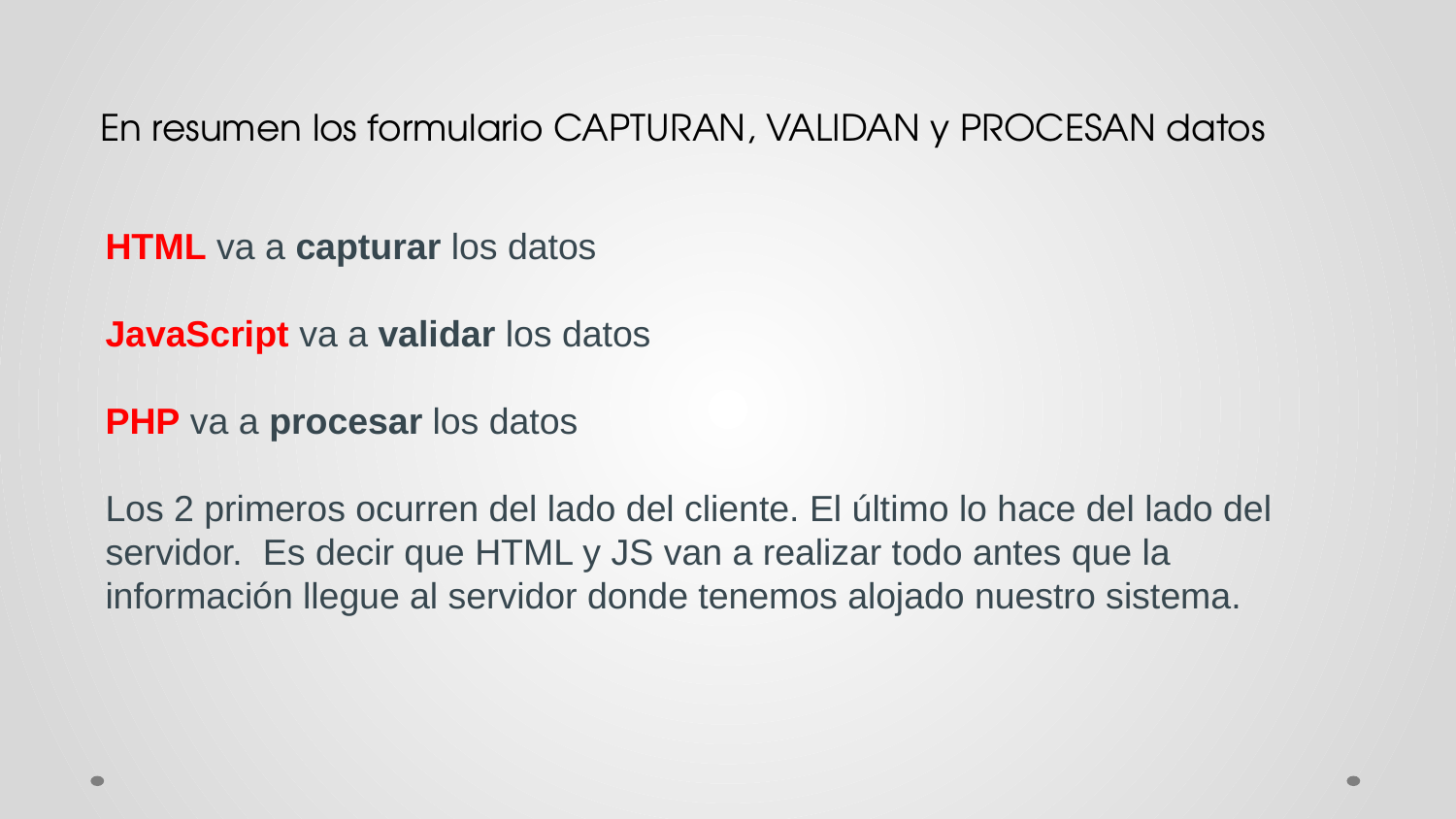

En resumen los formulario CAPTURAN, VALIDAN y PROCESAN datos

HTML va a capturar los datos

JavaScript va a validar los datos

PHP va a procesar los datos

Los 2 primeros ocurren del lado del cliente. El último lo hace del lado del servidor.  Es decir que HTML y JS van a realizar todo antes que la información llegue al servidor donde tenemos alojado nuestro sistema.